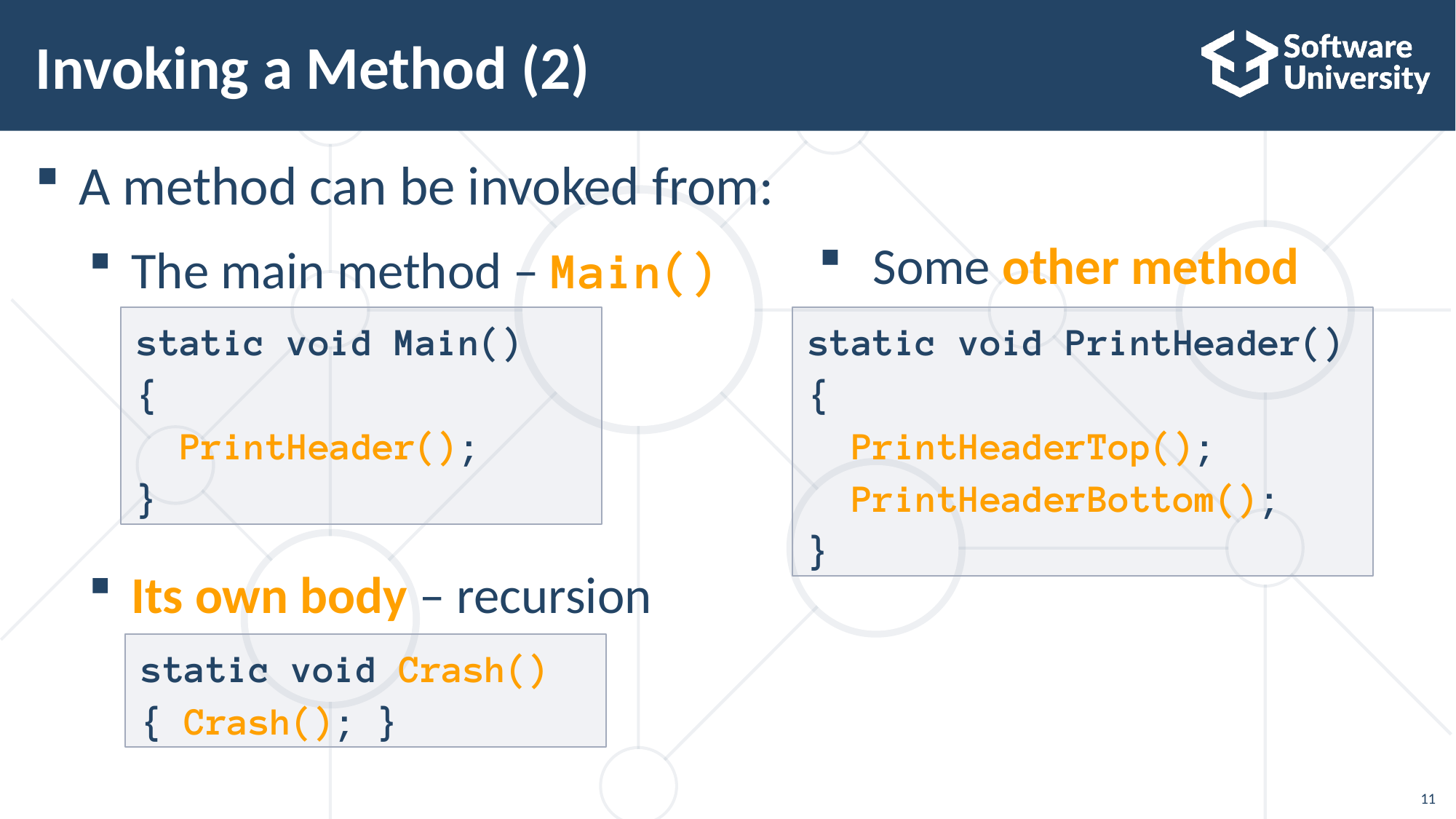

# Invoking a Method (2)
A method can be invoked from:
The main method – Main()

Its own body – recursion

Some other method
static void Main()
{
  PrintHeader();
}
static void PrintHeader()
{
  PrintHeaderTop();
  PrintHeaderBottom();
}
static void Crash()
{ Crash(); }
11